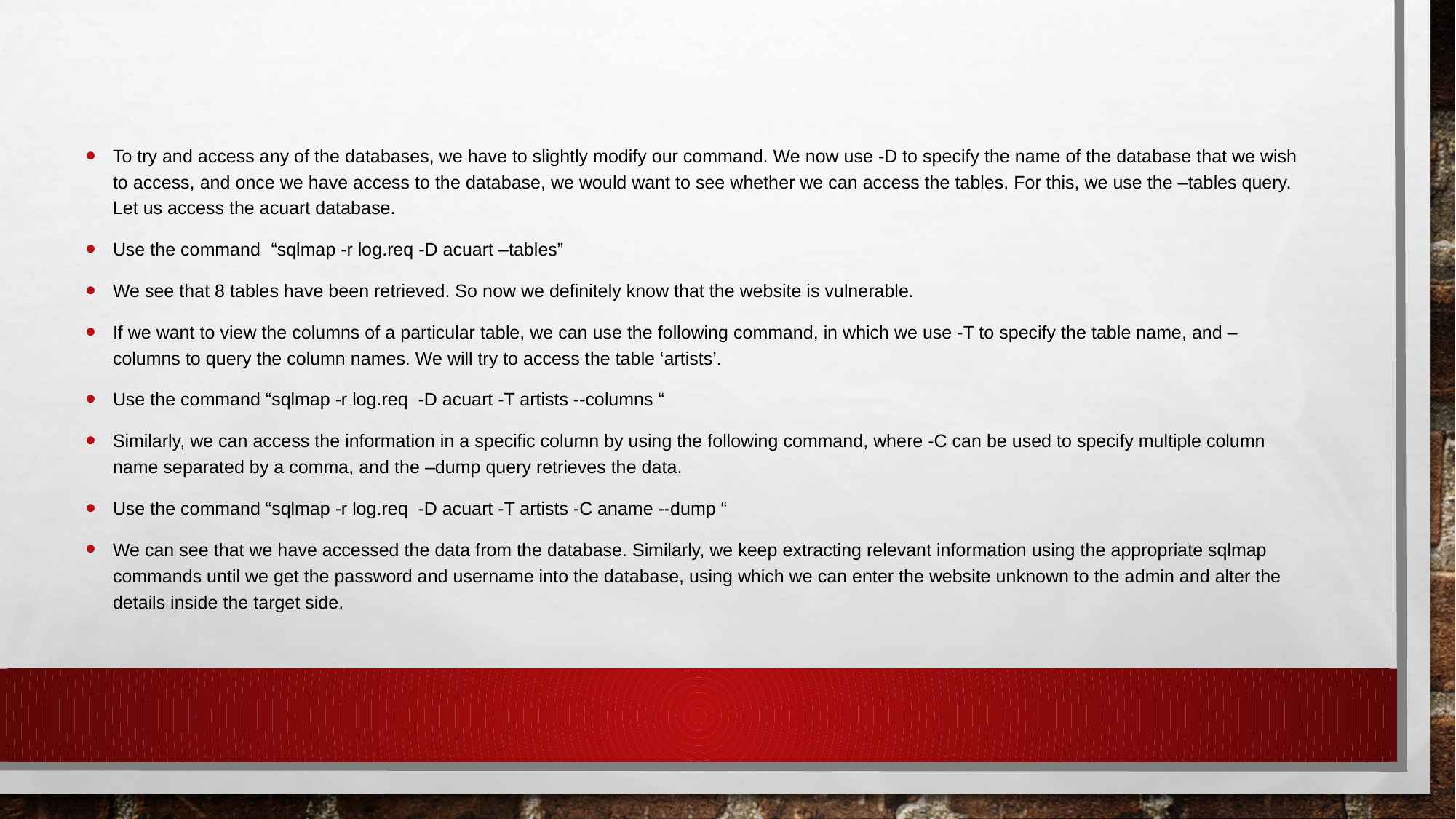

dump
To try and access any of the databases, we have to slightly modify our command. We now use -D to specify the name of the database that we wish to access, and once we have access to the database, we would want to see whether we can access the tables. For this, we use the –tables query. Let us access the acuart database.
Use the command  “sqlmap -r log.req -D acuart –tables”
We see that 8 tables have been retrieved. So now we definitely know that the website is vulnerable.
If we want to view the columns of a particular table, we can use the following command, in which we use -T to specify the table name, and –columns to query the column names. We will try to access the table ‘artists’.
Use the command “sqlmap -r log.req  -D acuart -T artists --columns “
Similarly, we can access the information in a specific column by using the following command, where -C can be used to specify multiple column name separated by a comma, and the –dump query retrieves the data.
Use the command “sqlmap -r log.req  -D acuart -T artists -C aname --dump “
We can see that we have accessed the data from the database. Similarly, we keep extracting relevant information using the appropriate sqlmap commands until we get the password and username into the database, using which we can enter the website unknown to the admin and alter the details inside the target side.